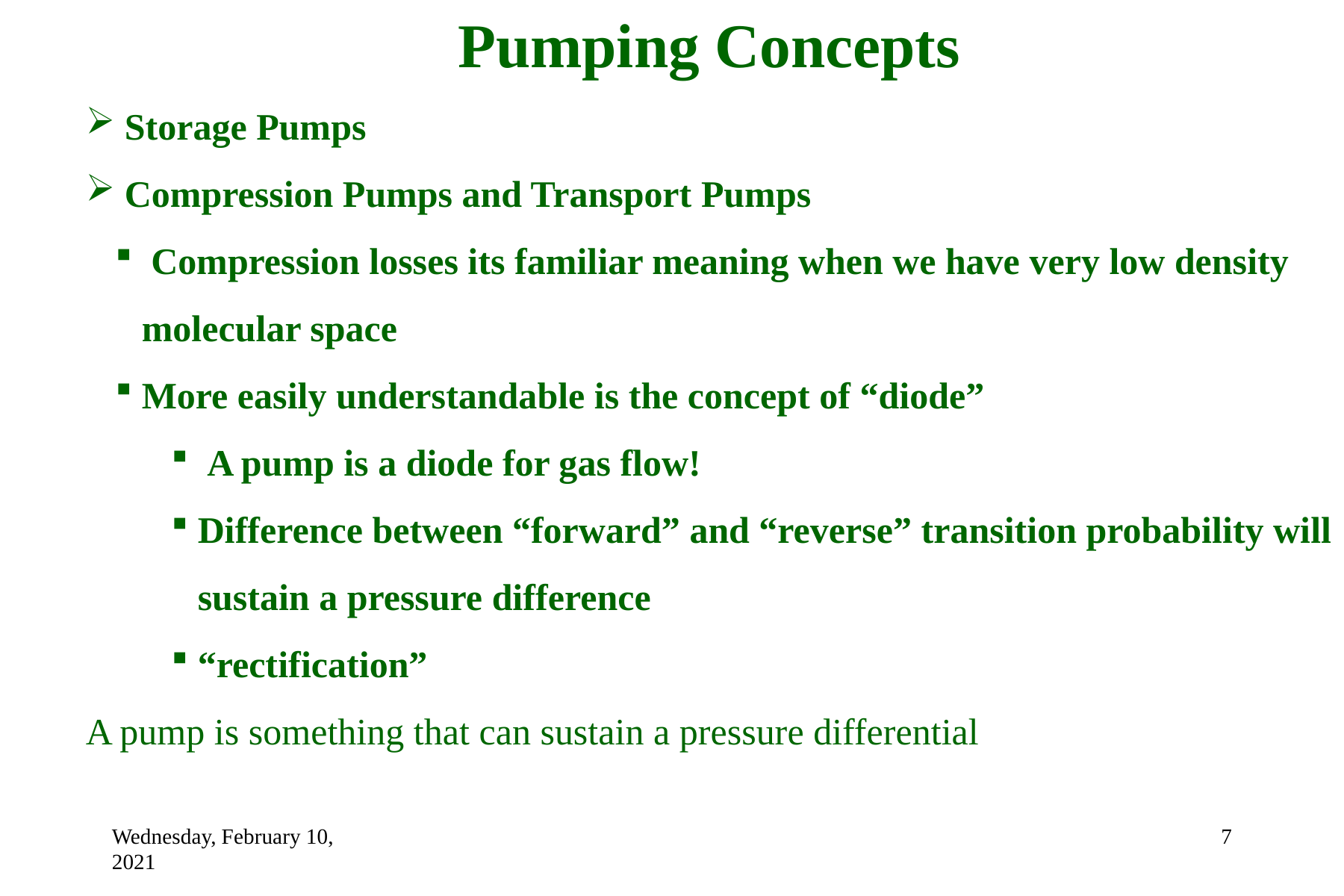

Pumping Concepts
 Storage Pumps
 Compression Pumps and Transport Pumps
 Compression losses its familiar meaning when we have very low density molecular space
More easily understandable is the concept of “diode”
 A pump is a diode for gas flow!
Difference between “forward” and “reverse” transition probability will sustain a pressure difference
“rectification”
A pump is something that can sustain a pressure differential
Wednesday, February 10, 2021
7